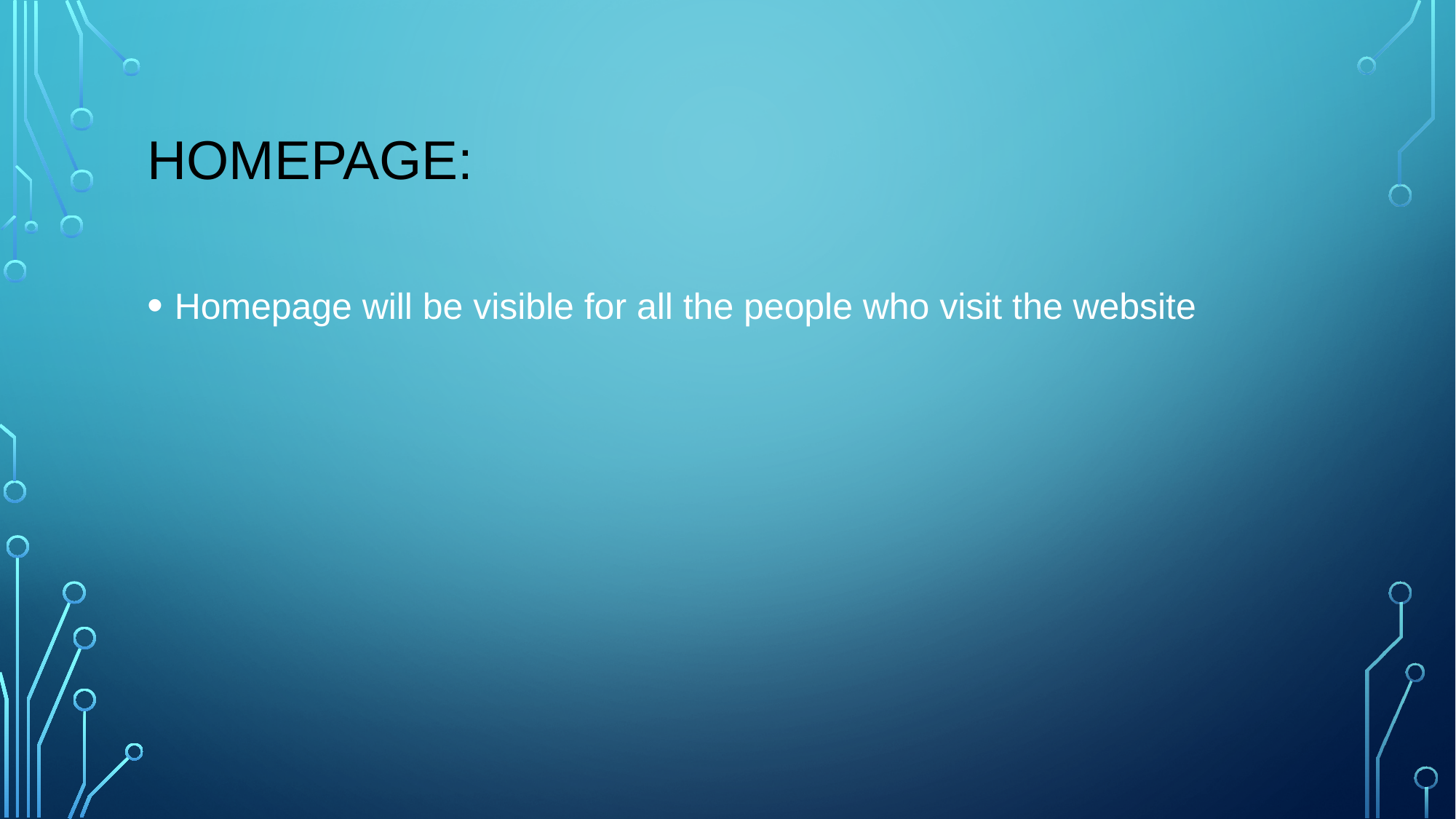

# Homepage:
Homepage will be visible for all the people who visit the website